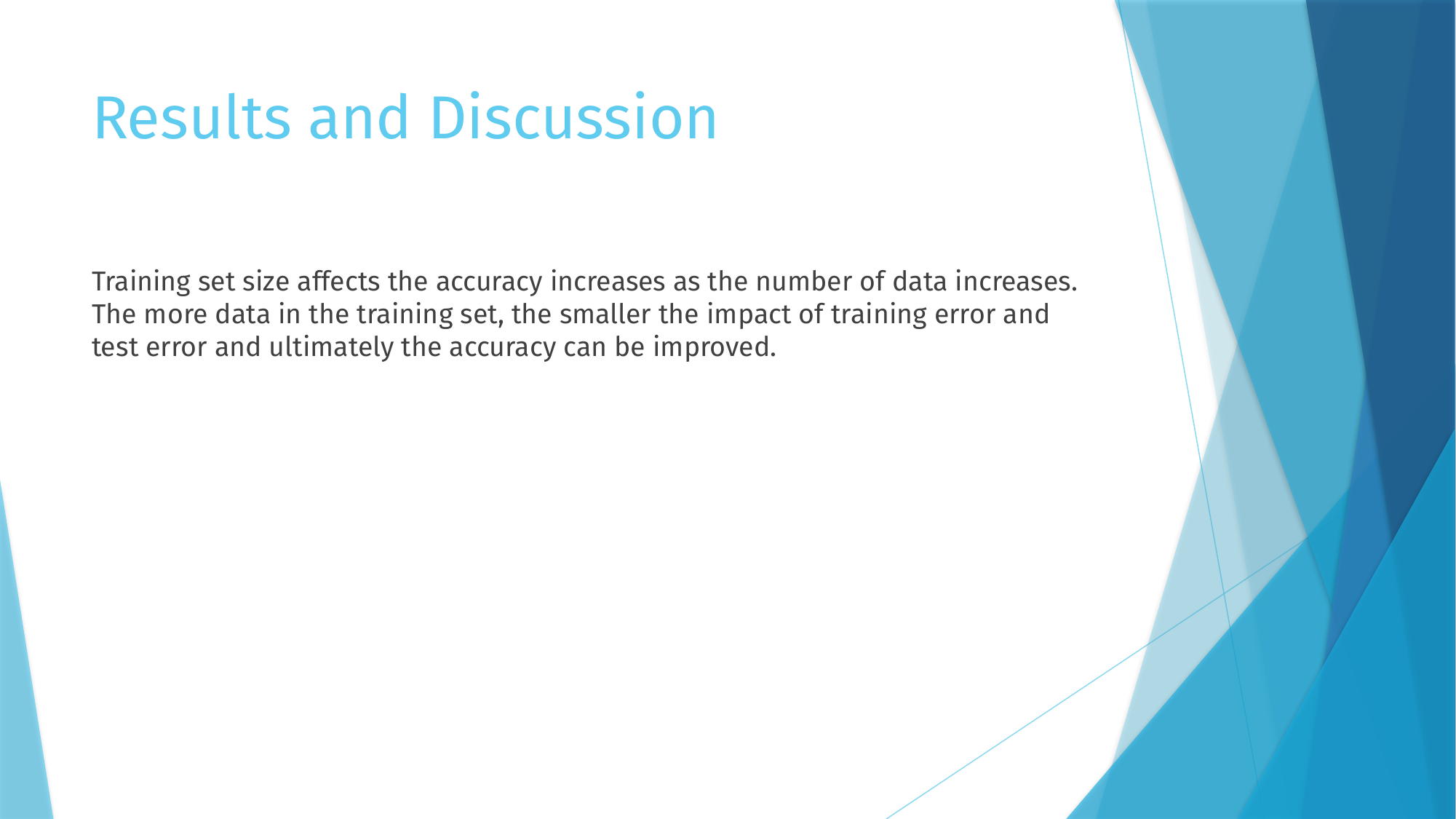

# Results and Discussion
Training set size affects the accuracy increases as the number of data increases. The more data in the training set, the smaller the impact of training error and test error and ultimately the accuracy can be improved.